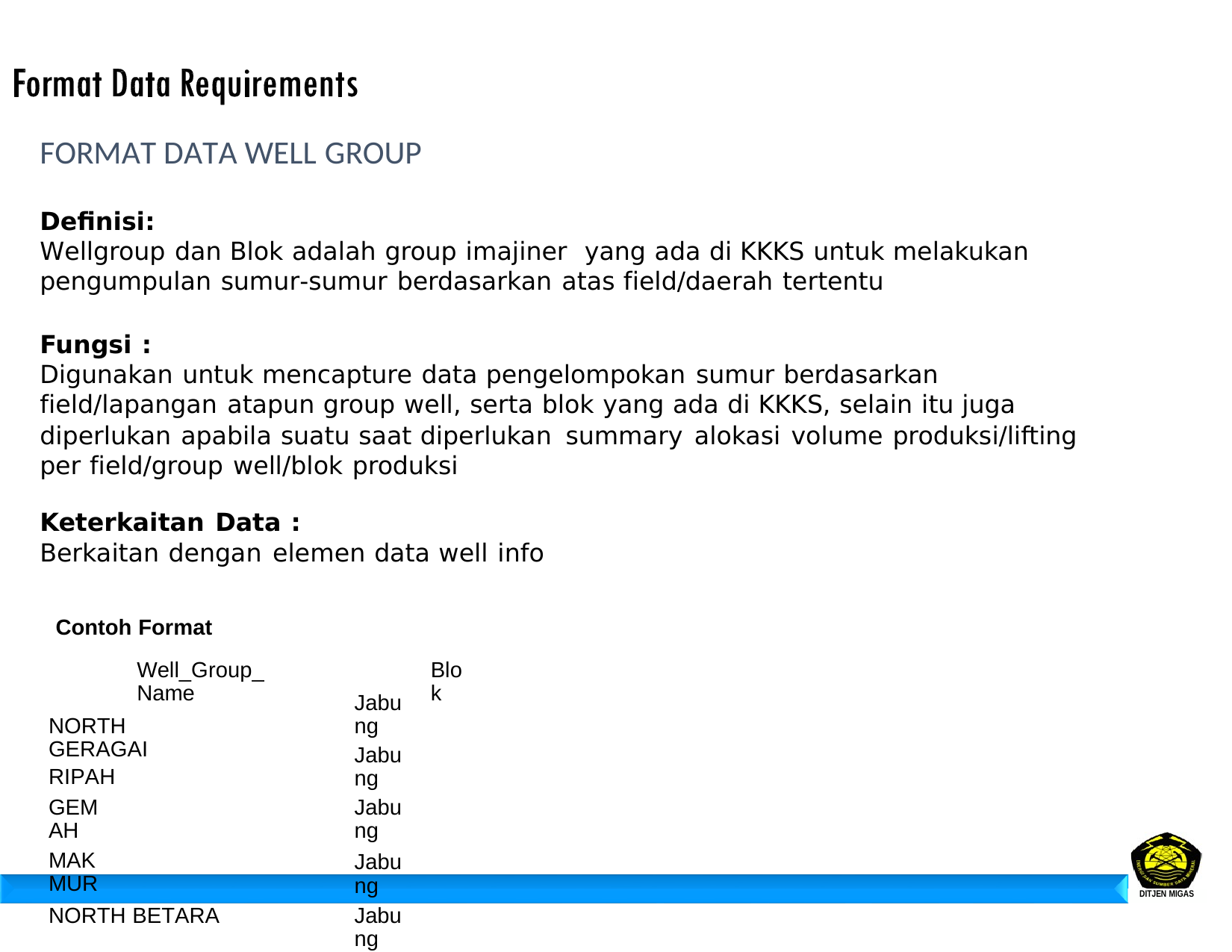

FORMAT DATA WELL GROUP
Definisi:
Wellgroup dan Blok adalah group imajiner  yang ada di KKKS untuk melakukan pengumpulan sumur-sumur berdasarkan atas field/daerah tertentu
Fungsi :
Digunakan untuk mencapture data pengelompokan sumur berdasarkan field/lapangan atapun group well, serta blok yang ada di KKKS, selain itu juga
diperlukan apabila suatu saat diperlukan
per field/group well/blok produksi
summary
alokasi
volume
produksi/lifting
Keterkaitan Data :
Berkaitan dengan
elemen data well
info
Contoh Format
Well_Group_Name
NORTH GERAGAI
RIPAH
GEMAH
MAKMUR
NORTH BETARA

Blok
Jabung
Jabung
Jabung
Jabung
Jabung

DITJEN MIGAS